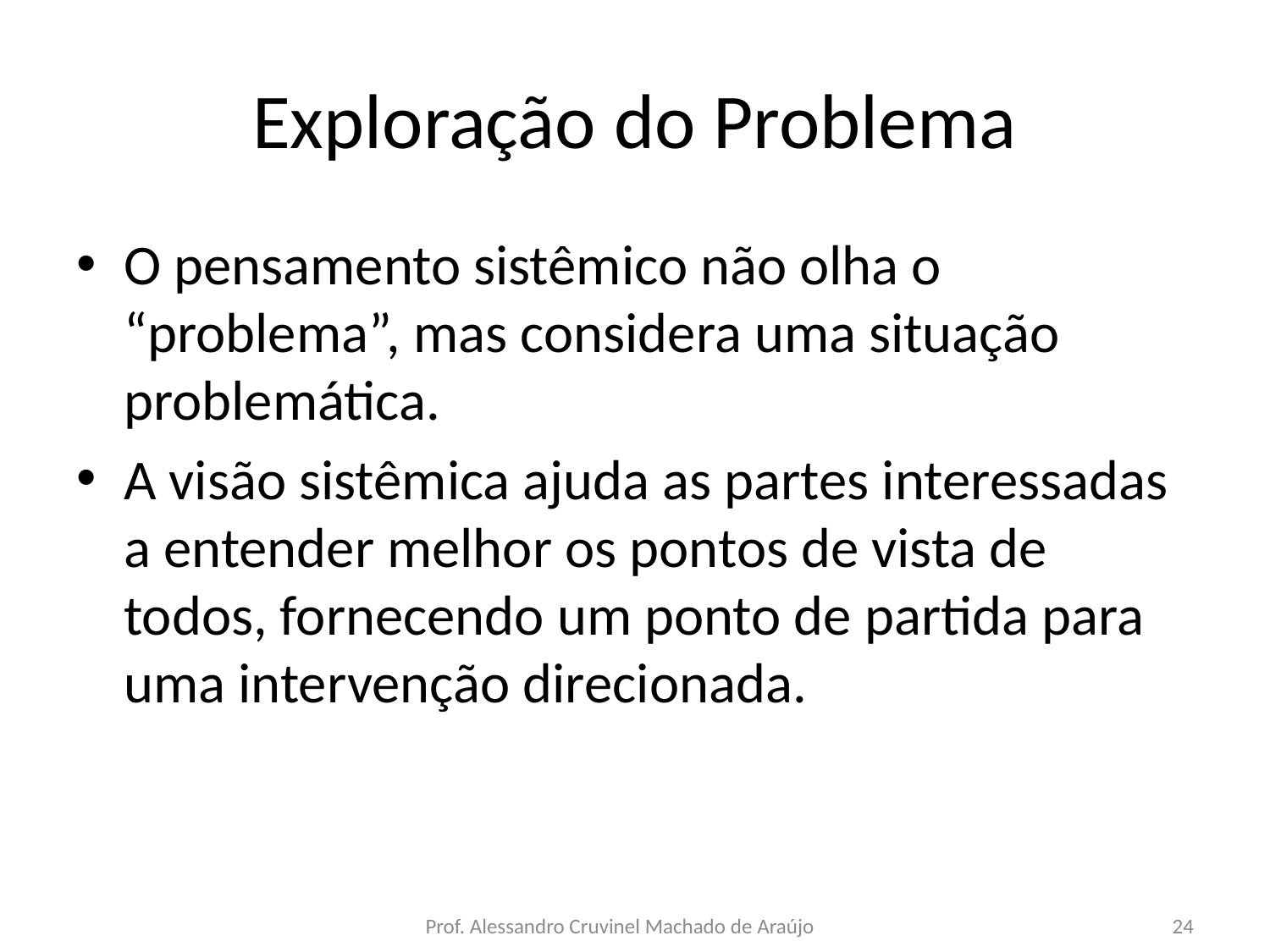

# Exploração do Problema
O pensamento sistêmico não olha o “problema”, mas considera uma situação problemática.
A visão sistêmica ajuda as partes interessadas a entender melhor os pontos de vista de todos, fornecendo um ponto de partida para uma intervenção direcionada.
Prof. Alessandro Cruvinel Machado de Araújo
24